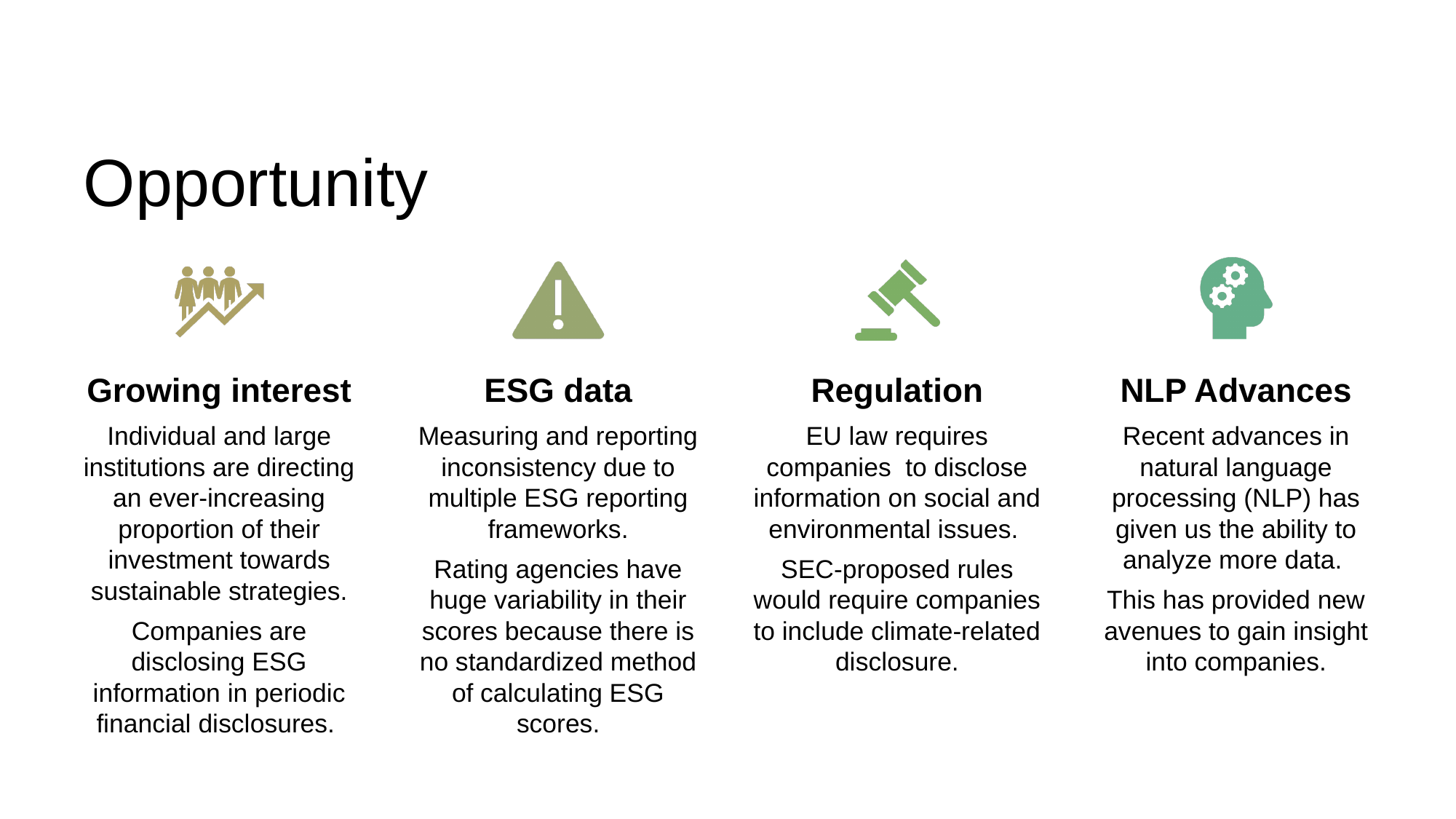

# Opportunity
Growing interest
Individual and large institutions are directing an ever-increasing proportion of their investment towards sustainable strategies.
Companies are disclosing ESG information in periodic financial disclosures.
ESG data
Measuring and reporting inconsistency due to multiple ESG reporting frameworks.
Rating agencies have huge variability in their scores because there is no standardized method of calculating ESG scores.
Regulation
EU law requires companies  to disclose information on social and environmental issues.
SEC-proposed rules would require companies to include climate-related disclosure.
NLP Advances
Recent advances in natural language processing (NLP) has given us the ability to analyze more data.
This has provided new avenues to gain insight into companies.